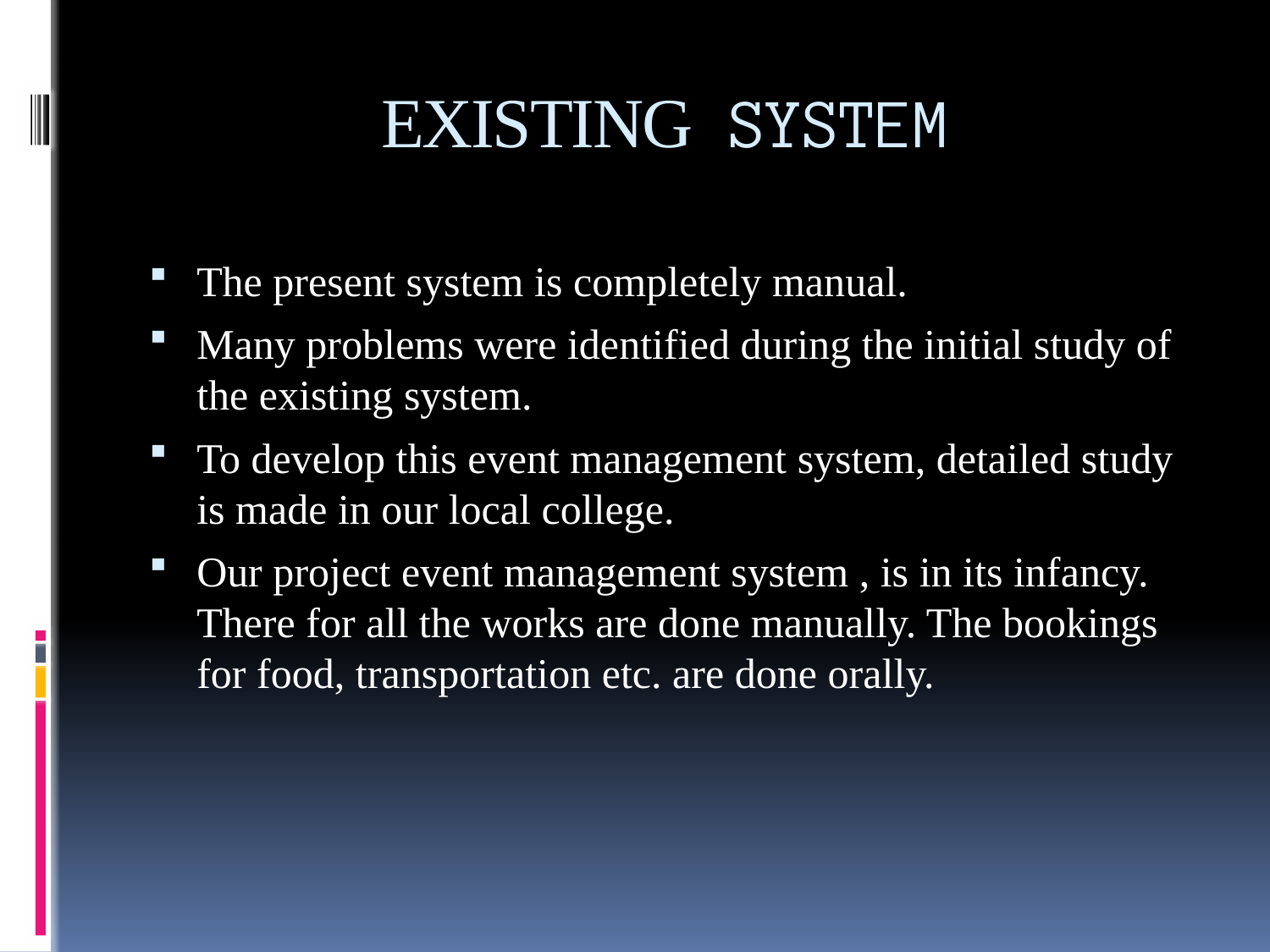

# EXISTING SYSTEM
The present system is completely manual.
Many problems were identified during the initial study of the existing system.
To develop this event management system, detailed study is made in our local college.
Our project event management system , is in its infancy. There for all the works are done manually. The bookings for food, transportation etc. are done orally.